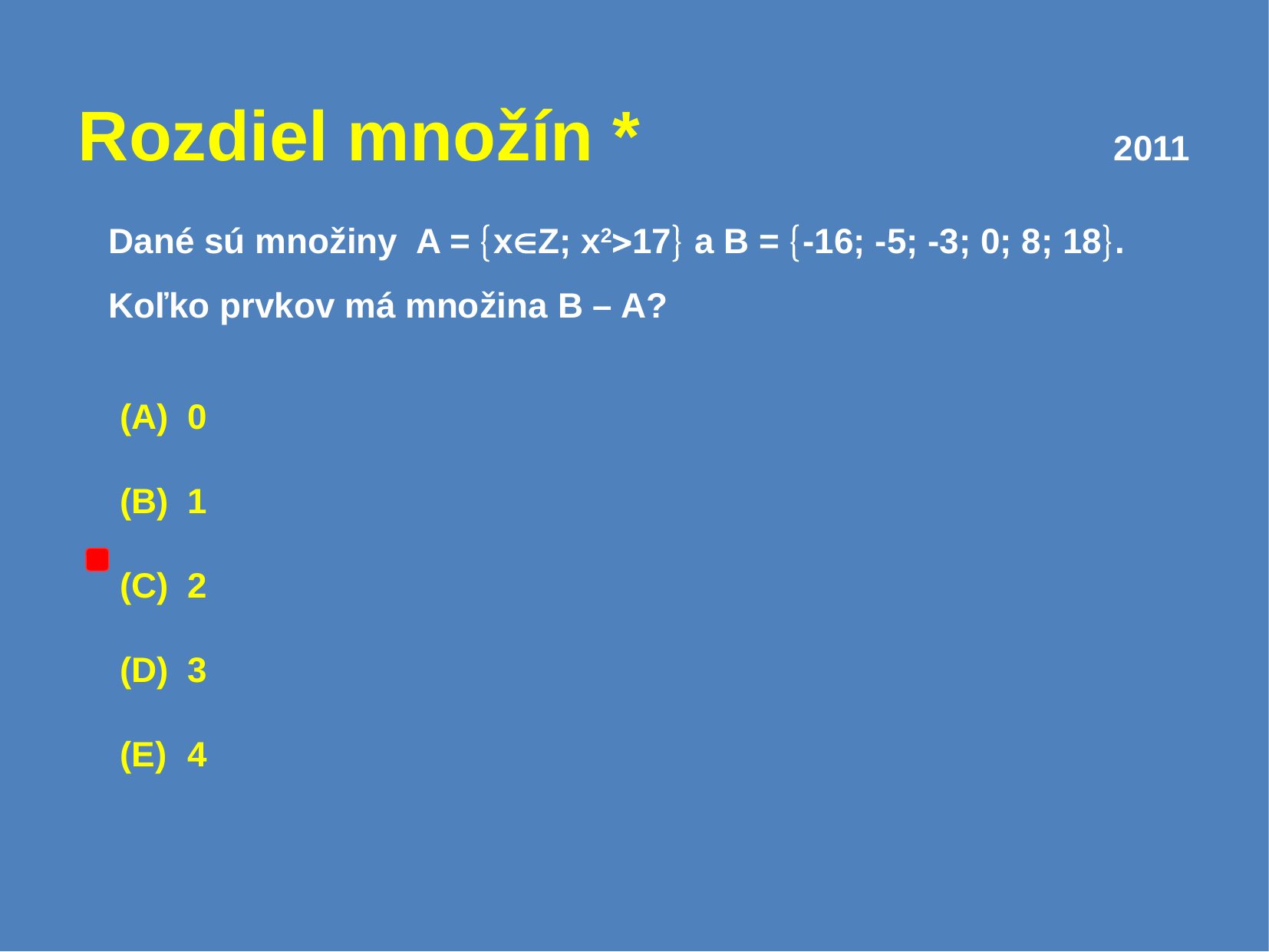

# Rozdiel množín *					2011
Dané sú množiny  A = {x∈Z; x2>17} a B = {-16; -5; -3; 0; 8; 18}.
Koľko prvkov má množina B – A?
 0
 1
 2
 3
 4